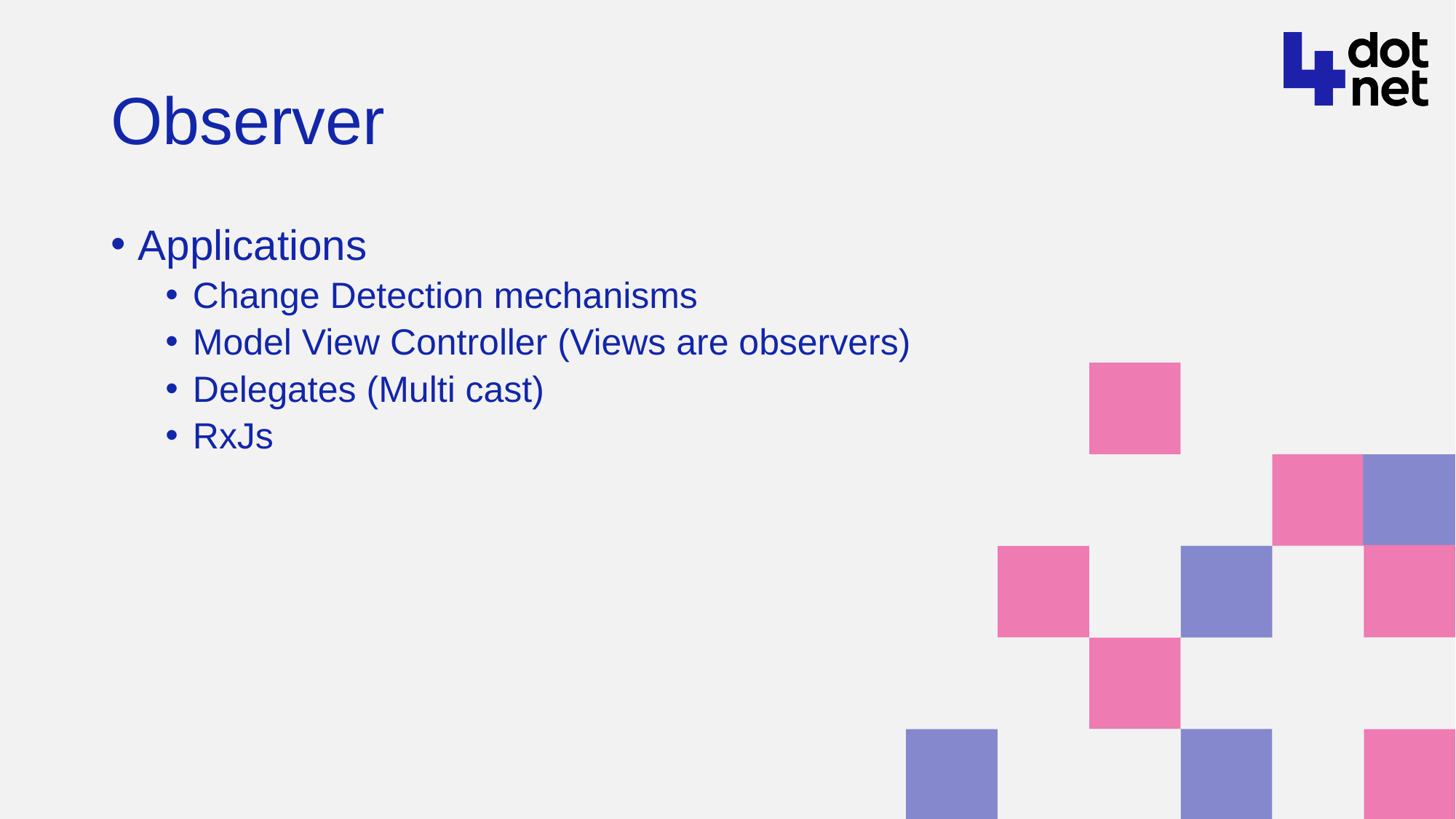

# Observer
Applications
Change Detection mechanisms
Model View Controller (Views are observers)
Delegates (Multi cast)
RxJs